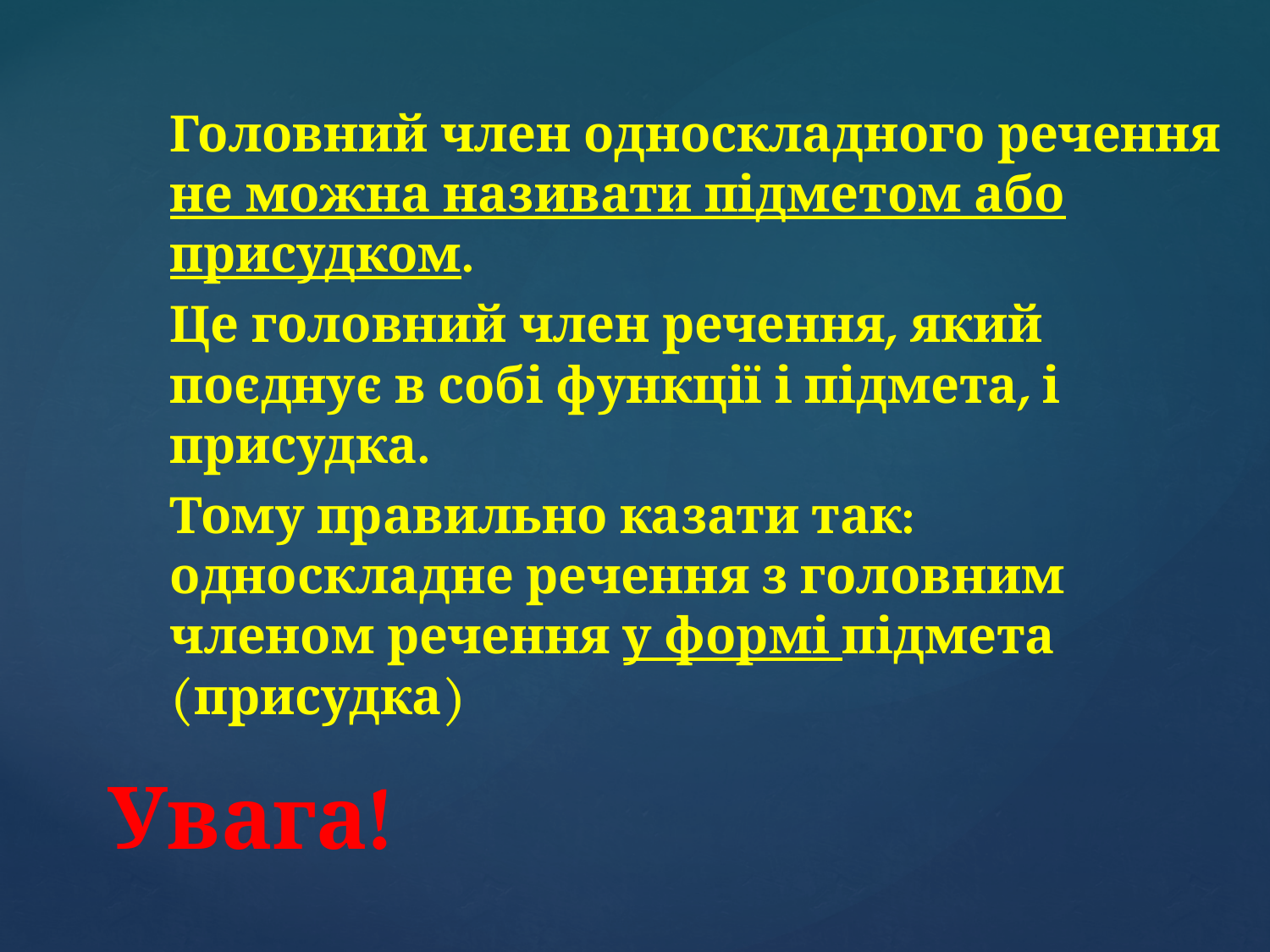

Головний член односкладного речення не можна називати підметом або присудком.
Це головний член речення, який поєднує в собі функції і підмета, і присудка.
Тому правильно казати так: односкладне речення з головним членом речення у формі підмета (присудка)

# Увага!